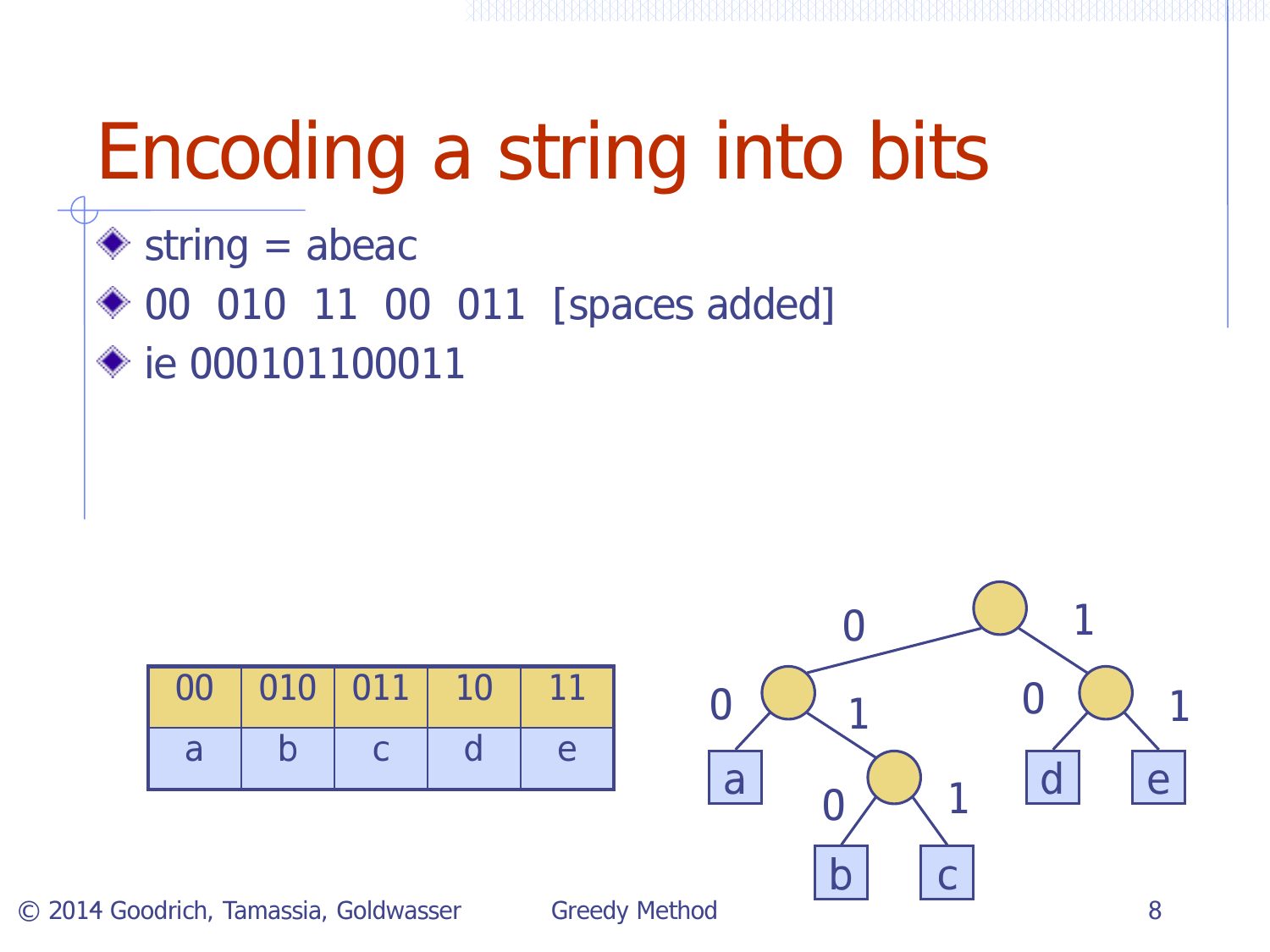

# Encoding a string into bits
string = abeac
00  010  11  00  011  [spaces added]
ie 000101100011

a

d
e
b
c
1
0
0
0
1
1
1
0
| 00 | 010 | 011 | 10 | 11 |
| --- | --- | --- | --- | --- |
| a | b | c | d | e |
Greedy Method
8